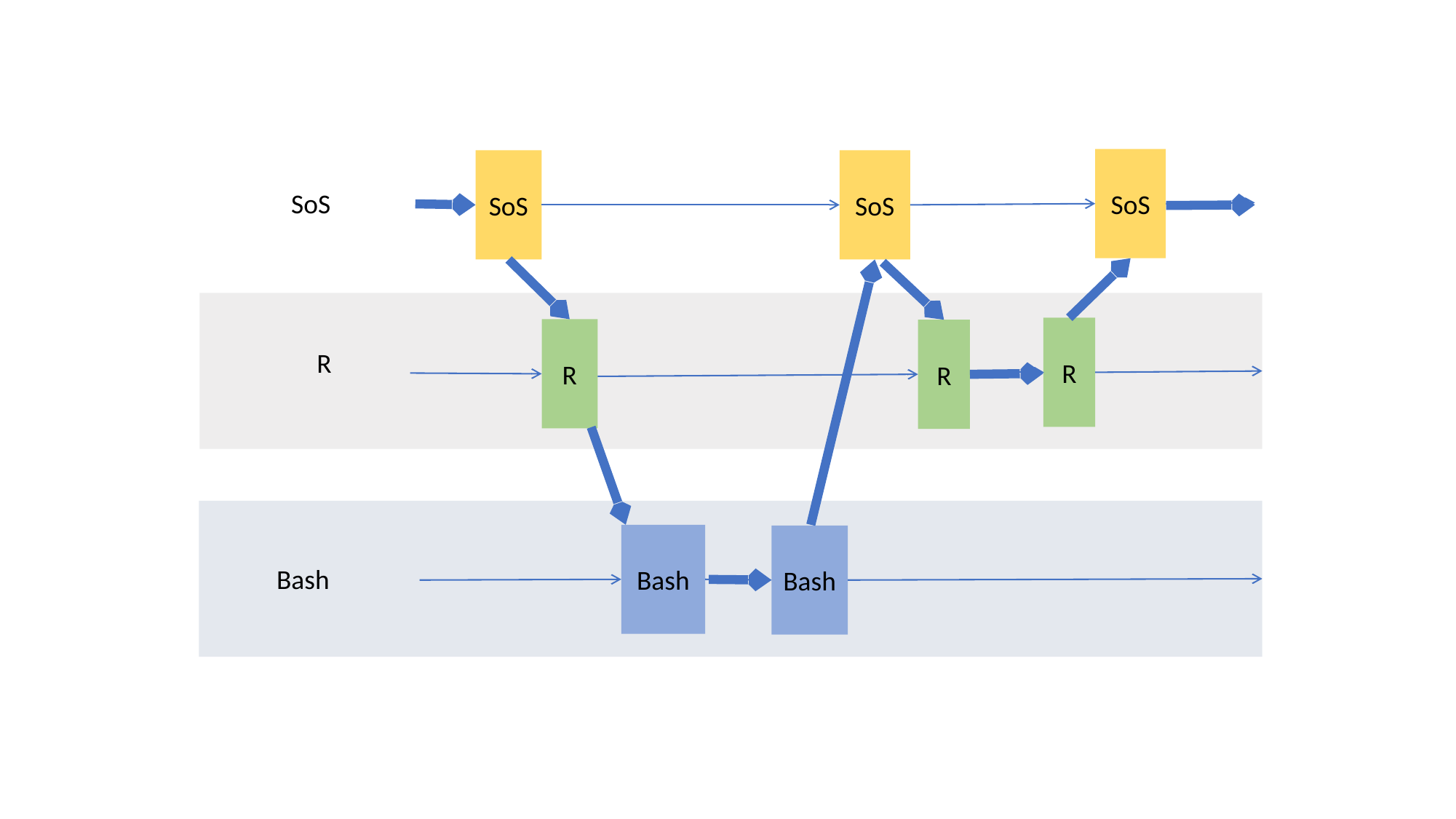

SoS
SoS
SoS
SoS

R
R
R
R

Bash
Bash
Bash